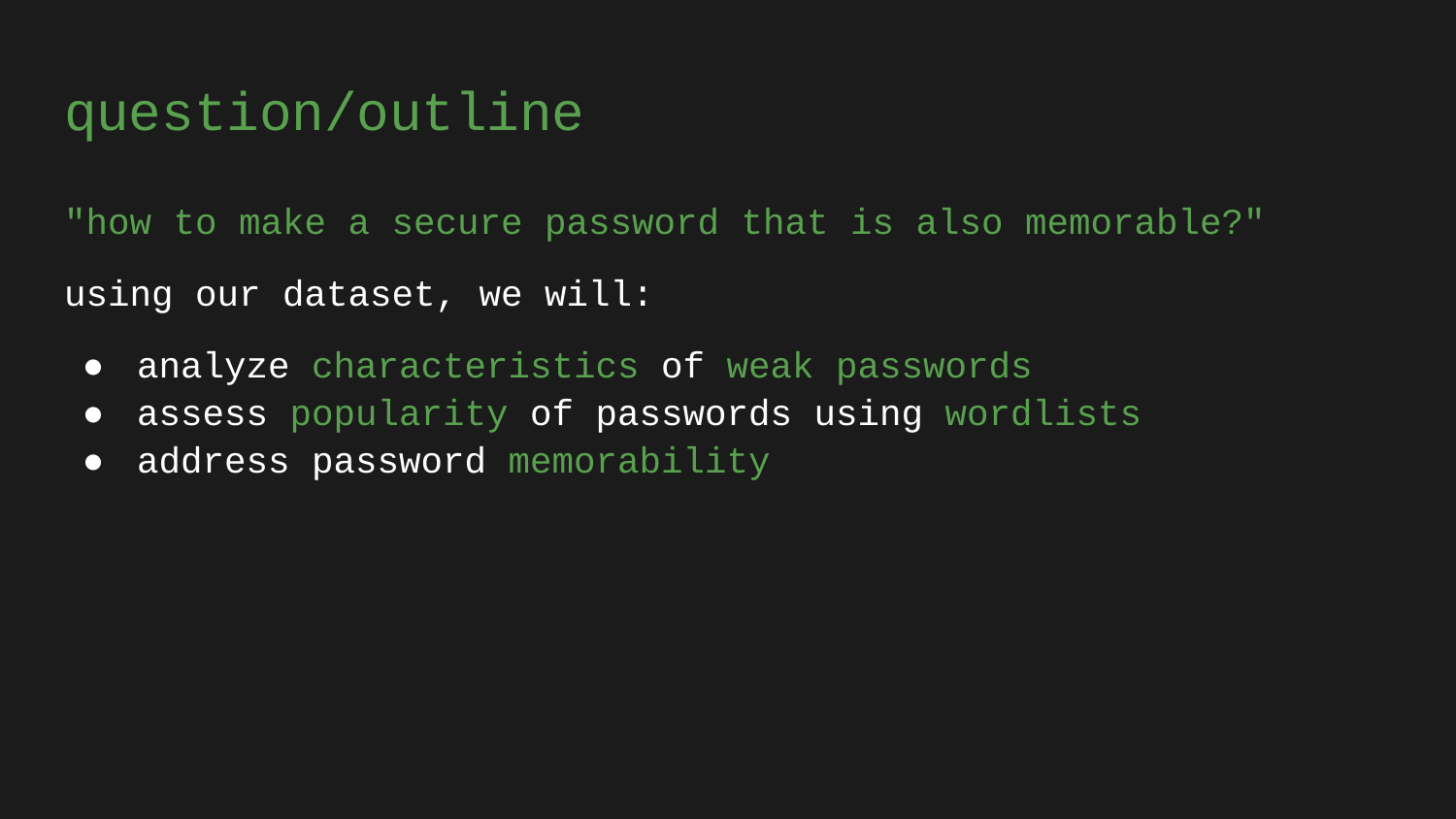

# question/outline
"how to make a secure password that is also memorable?"
using our dataset, we will:
analyze characteristics of weak passwords
assess popularity of passwords using wordlists
address password memorability